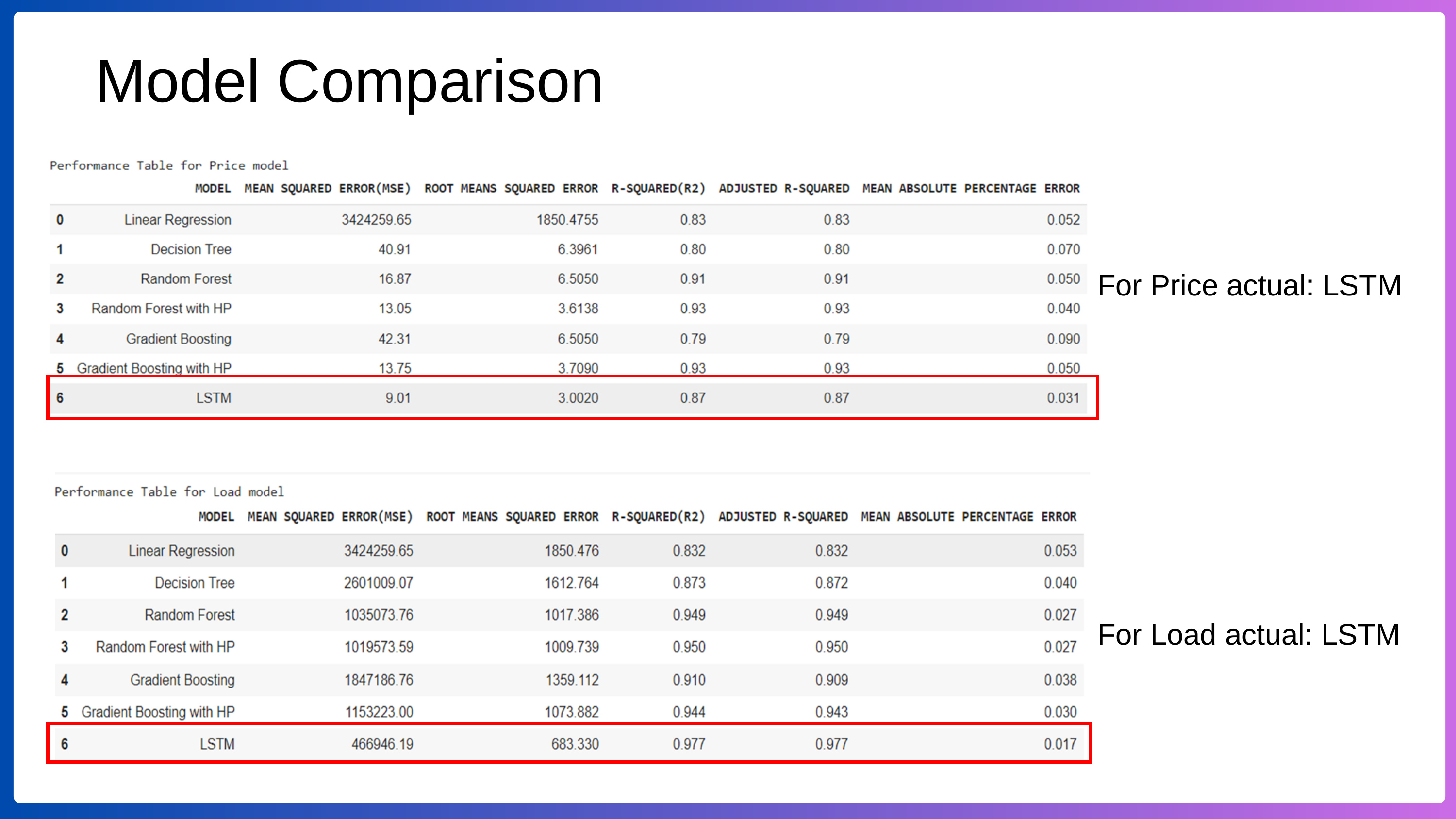

Model Comparison

For Price actual: LSTM

For Load actual: LSTM